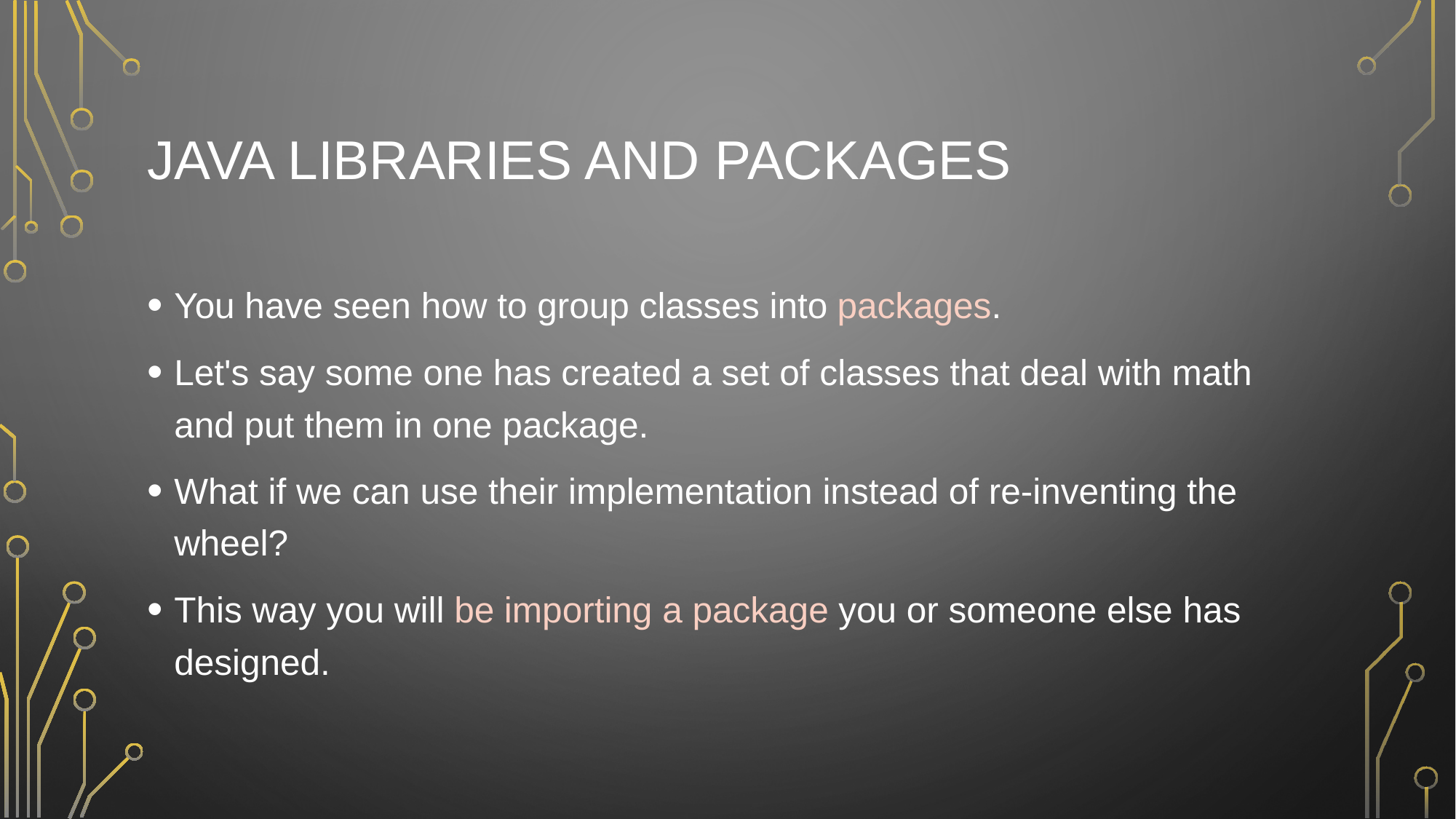

# Java Libraries and packages
You have seen how to group classes into packages.
Let's say some one has created a set of classes that deal with math and put them in one package.
What if we can use their implementation instead of re-inventing the wheel?
This way you will be importing a package you or someone else has designed.